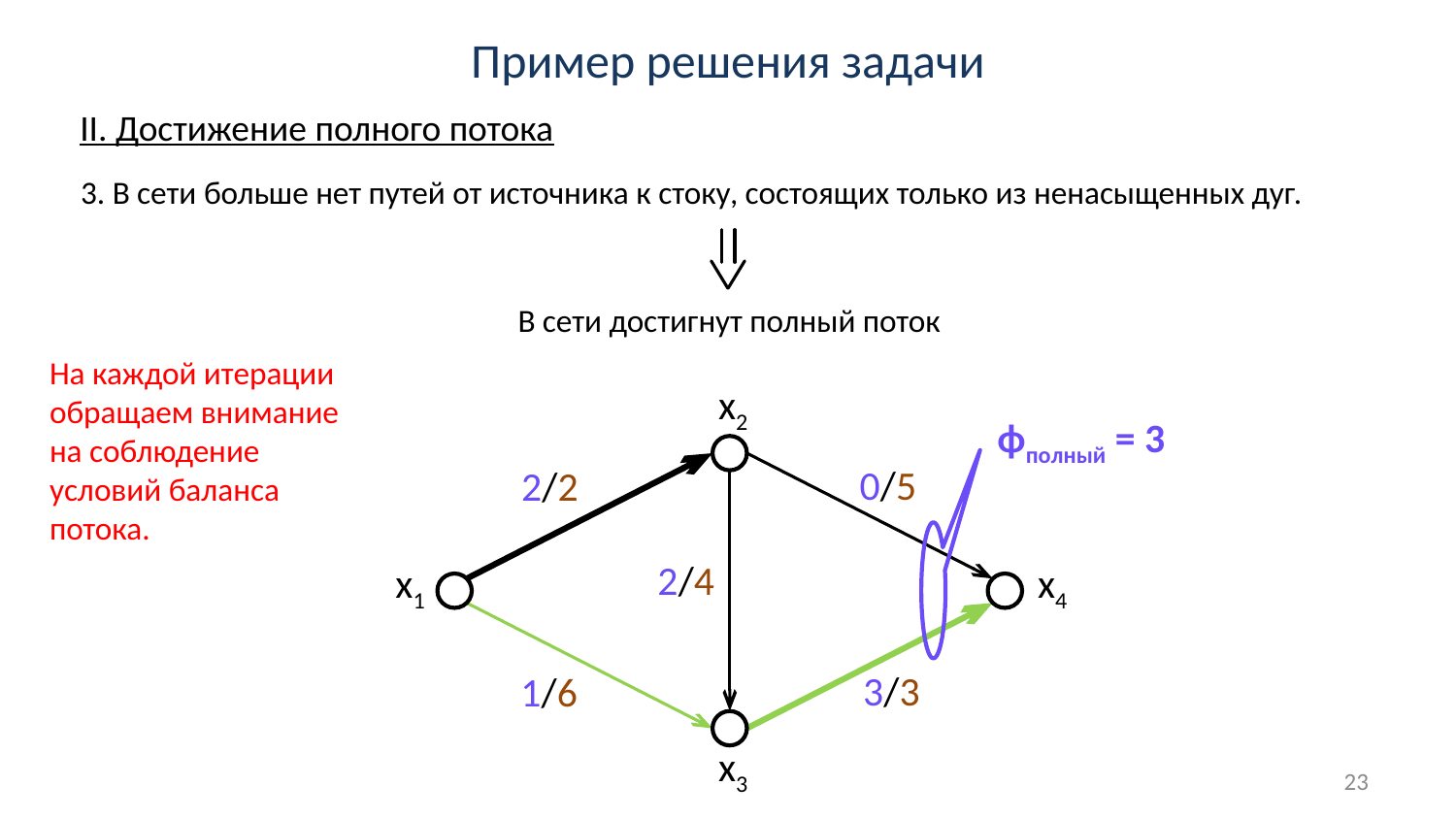

# Пример решения задачи
II. Достижение полного потока
3. В сети больше нет путей от источника к стоку, состоящих только из ненасыщенных дуг.
В сети достигнут полный поток
На каждой итерации обращаем внимание на соблюдение условий баланса потока.
х2
ϕполный = 3

0/5
2/2

2/4
х1
х4

3/3
1/6

х3
23